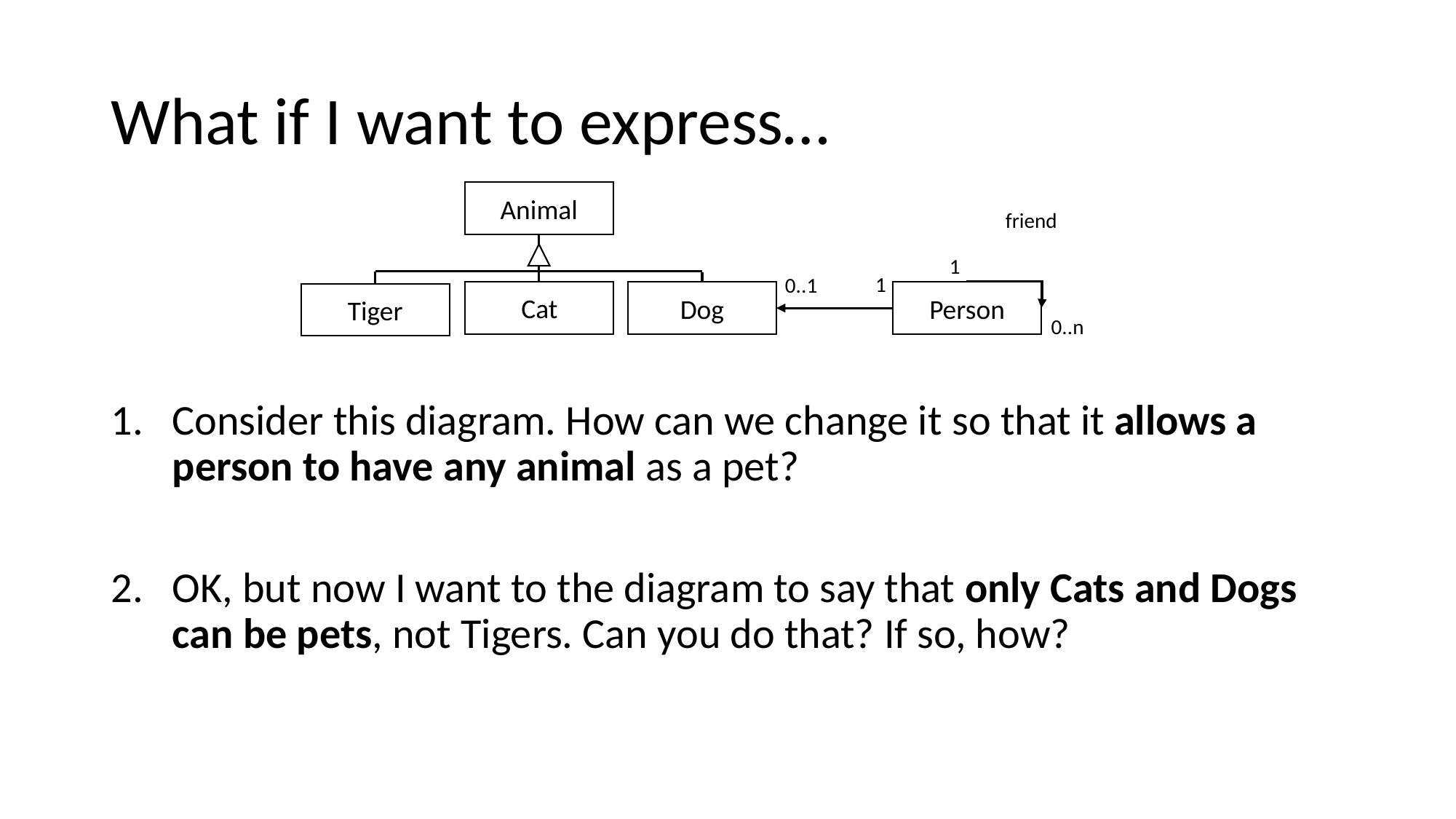

# What if I want to express…
Animal
friend

1
1
0..1
Cat
Dog
Person
Tiger
0..n
Consider this diagram. How can we change it so that it allows a person to have any animal as a pet?

OK, but now I want to the diagram to say that only Cats and Dogs can be pets, not Tigers. Can you do that? If so, how?